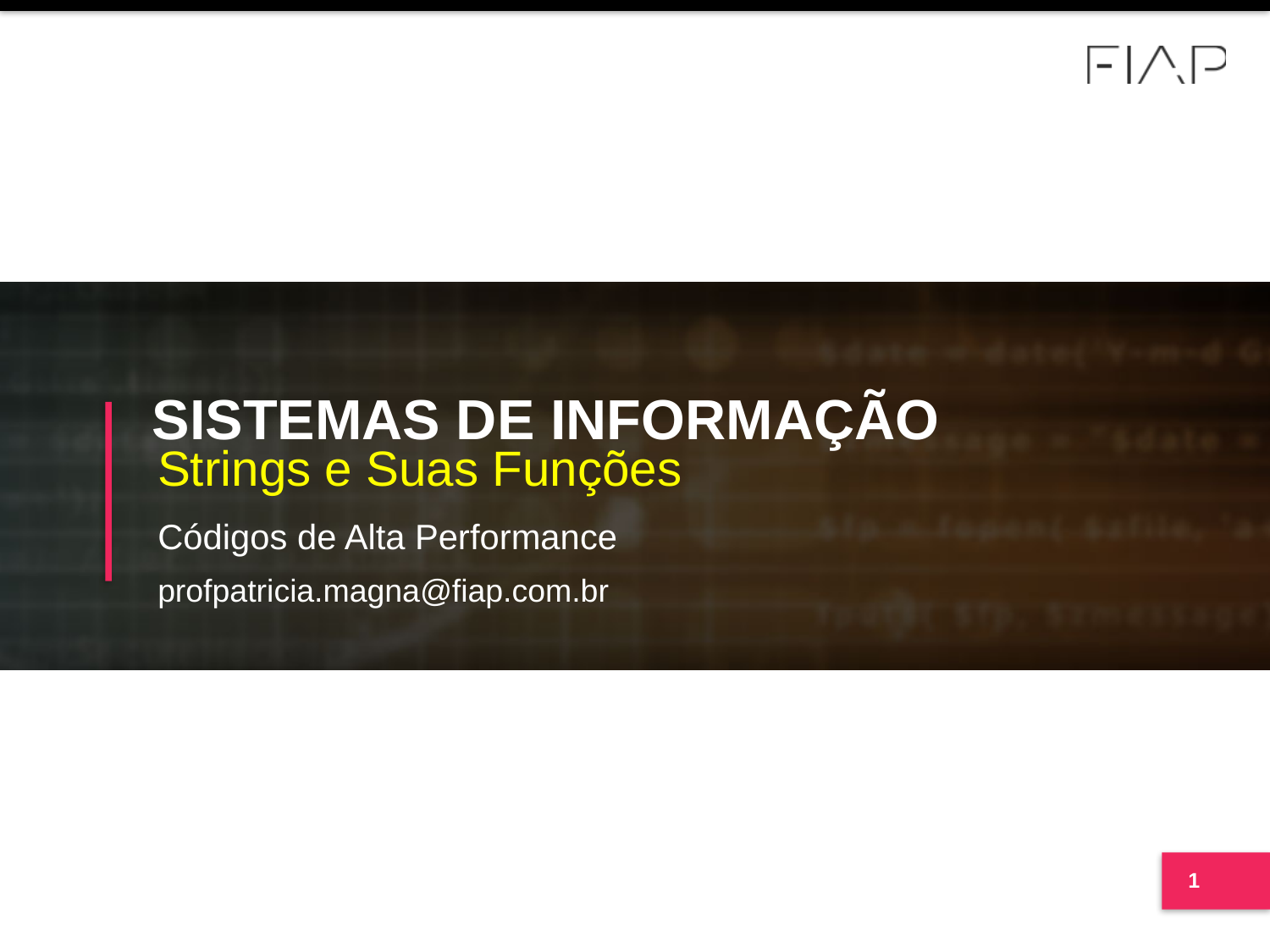

Strings e Suas Funções

Códigos de Alta Performance
profpatricia.magna@fiap.com.br